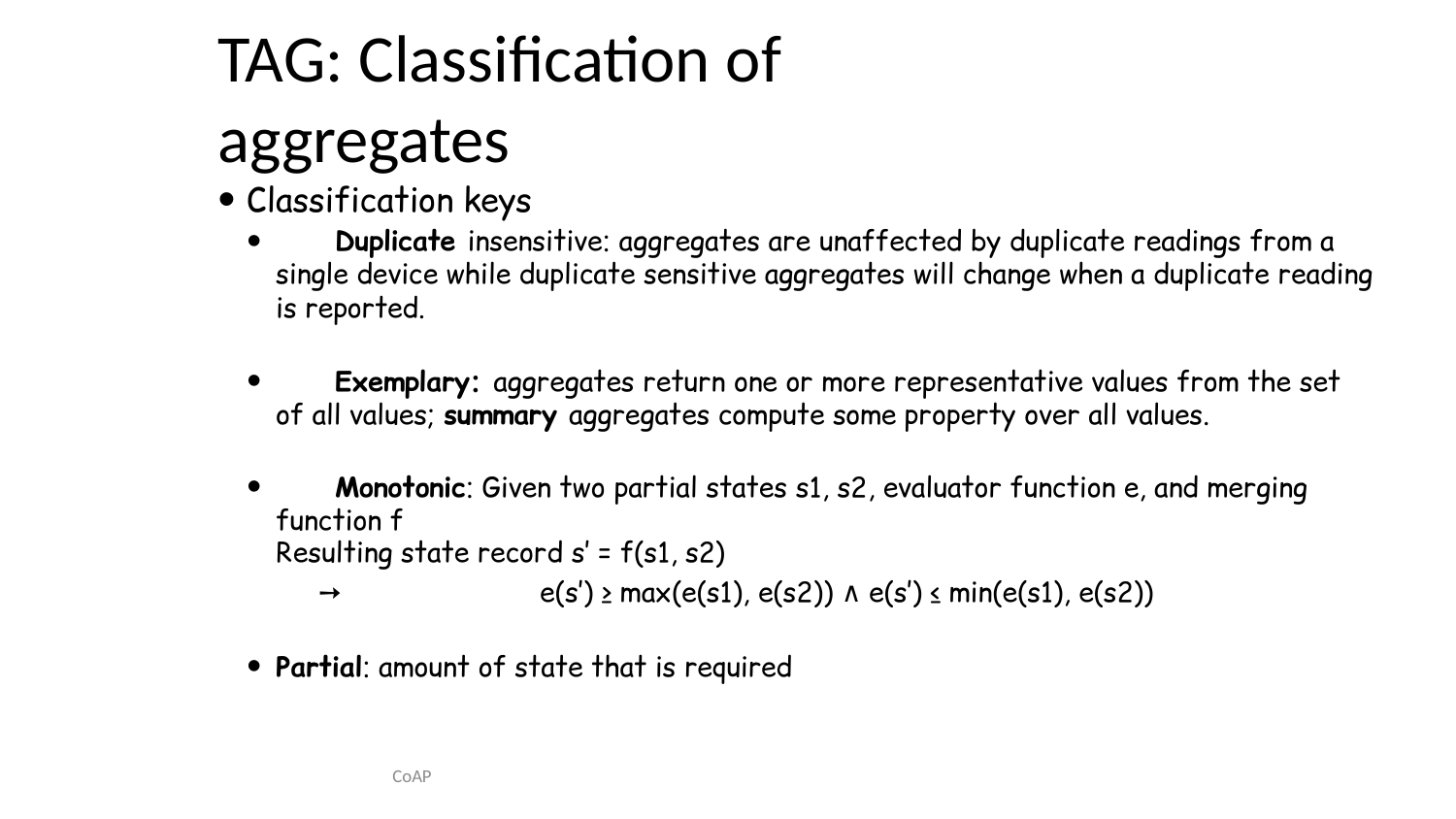

# TAG: Classification of aggregates
Classification keys
	Duplicate insensitive: aggregates are unaffected by duplicate readings from a single device while duplicate sensitive aggregates will change when a duplicate reading is reported.

	Exemplary: aggregates return one or more representative values from the set of all values; summary aggregates compute some property over all values.

	Monotonic: Given two partial states s1, s2, evaluator function e, and merging function f
Resulting state record s’ = f(s1, s2)
➙	e(s’) ≥ max(e(s1), e(s2)) ∧ e(s’) ≤ min(e(s1), e(s2))

Partial: amount of state that is required
CoAP